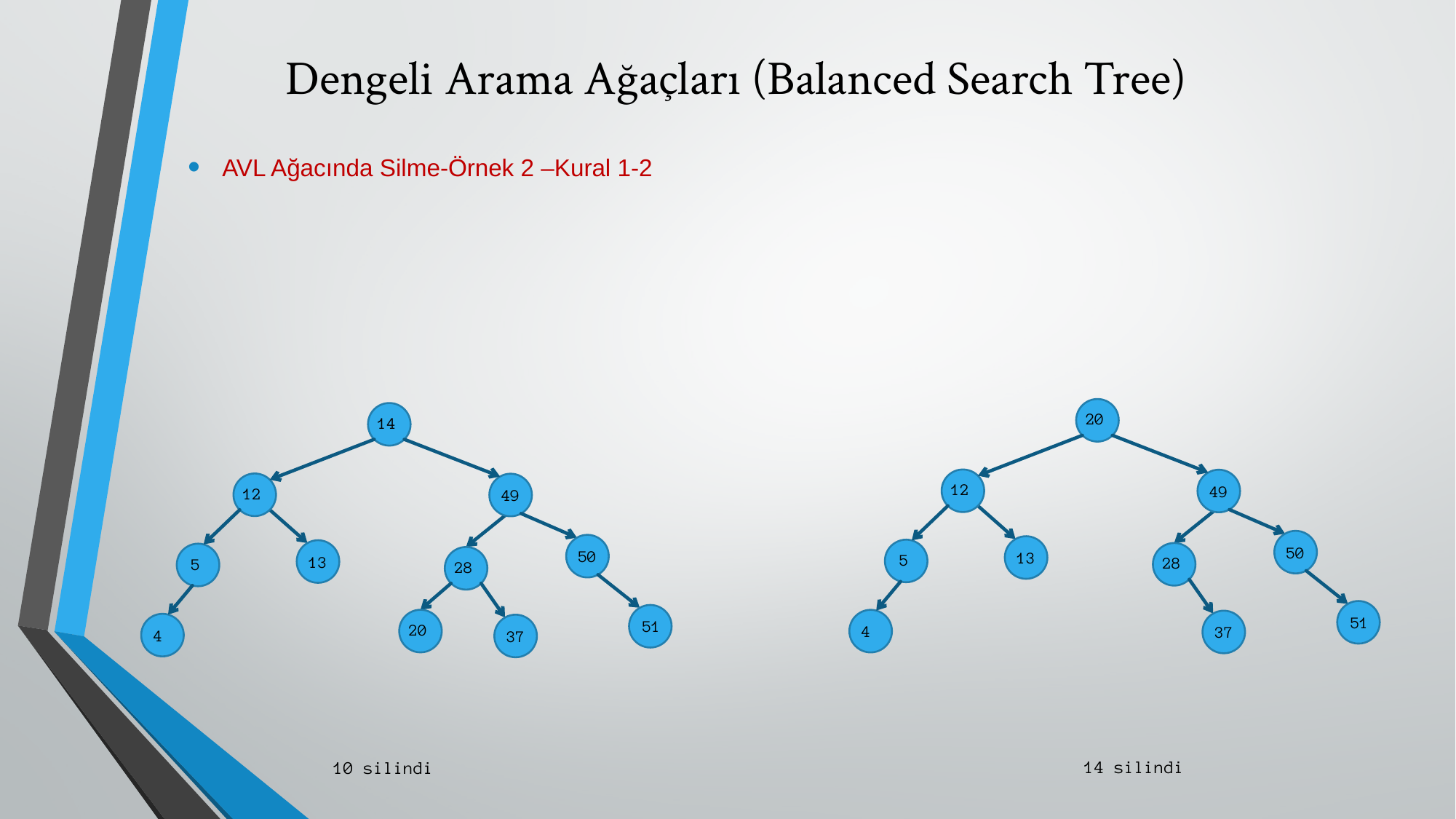

# Dengeli Arama Ağaçları (Balanced Search Tree)
AVL Ağacında Silme-Örnek 2 –Kural 1-2

20

12

49

50

13

5

28

51

4

37

14

12

49

50

13

5

28

51

20

4

37
14 silindi
10 silindi